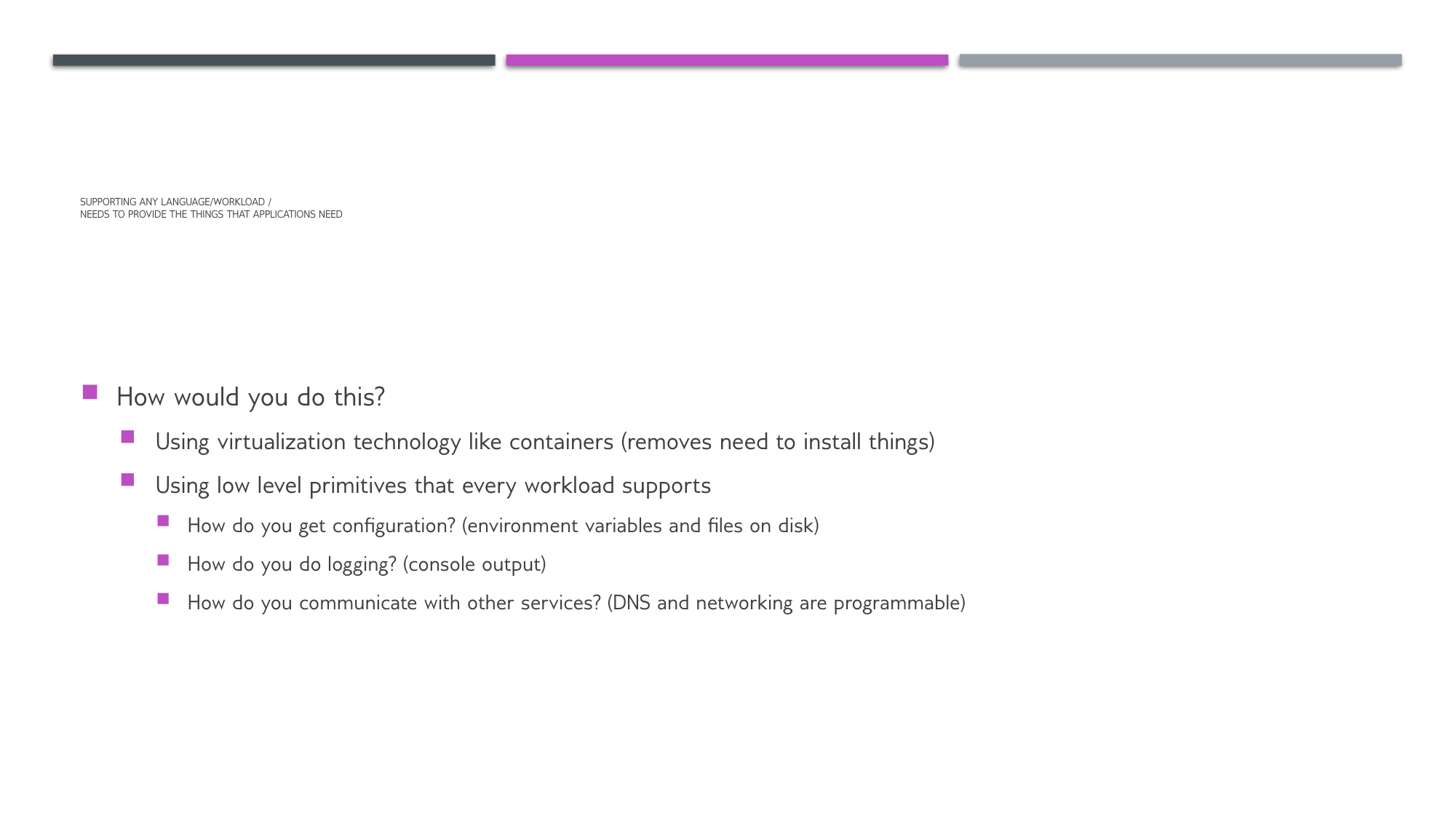

# supporting any language/workload / Needs to provide the things that applications need
How would you do this?
Using virtualization technology like containers (removes need to install things)
Using low level primitives that every workload supports
How do you get configuration? (environment variables and files on disk)
How do you do logging? (console output)
How do you communicate with other services? (DNS and networking are programmable)